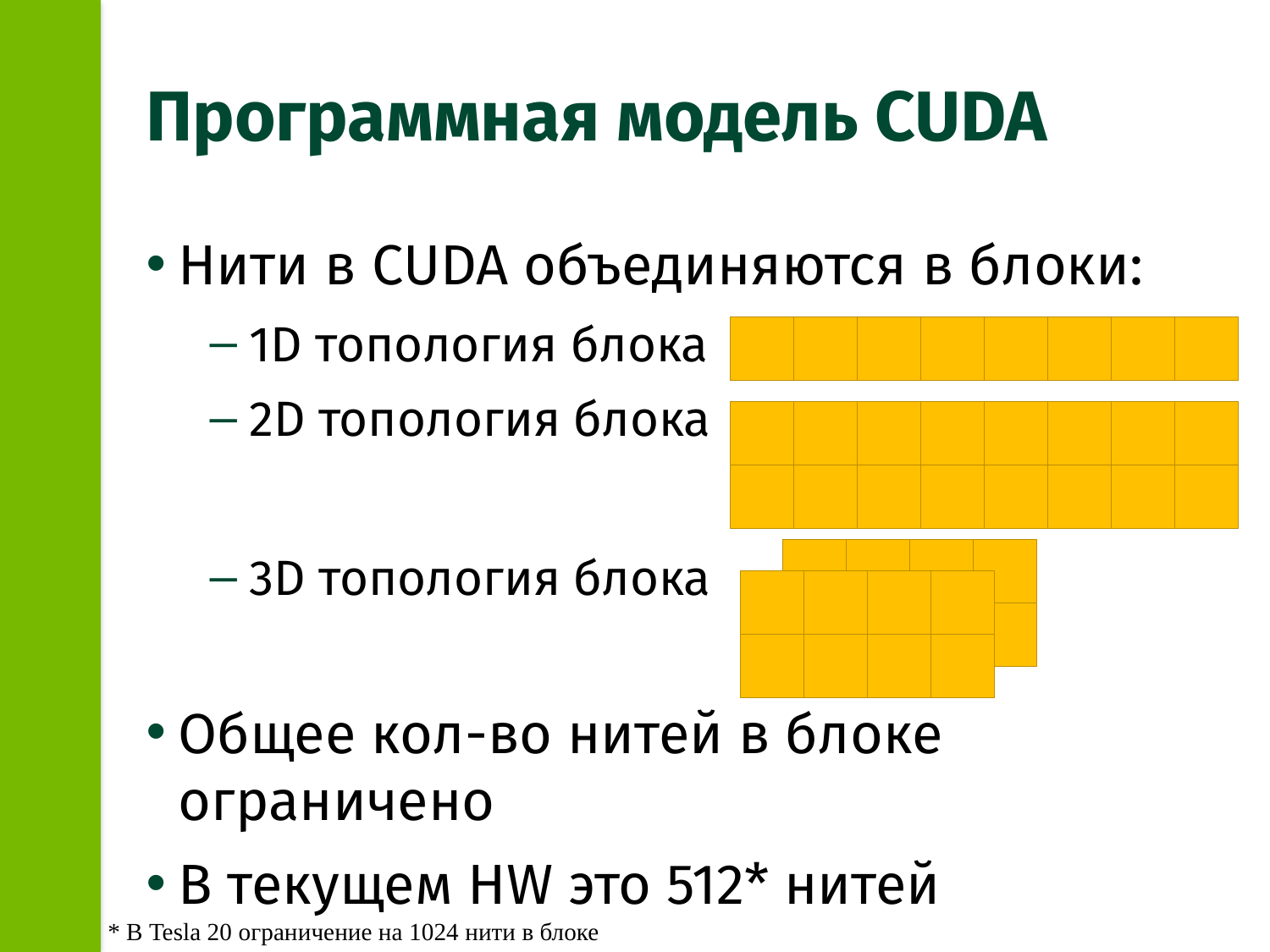

# Программная модель CUDA
Нити в CUDA объединяются в блоки:
1D топология блока
2D топология блока

3D топология блока

Общее кол-во нитей в блоке ограничено
В текущем HW это 512* нитей

* В Tesla 20 ограничение на 1024 нити в блоке